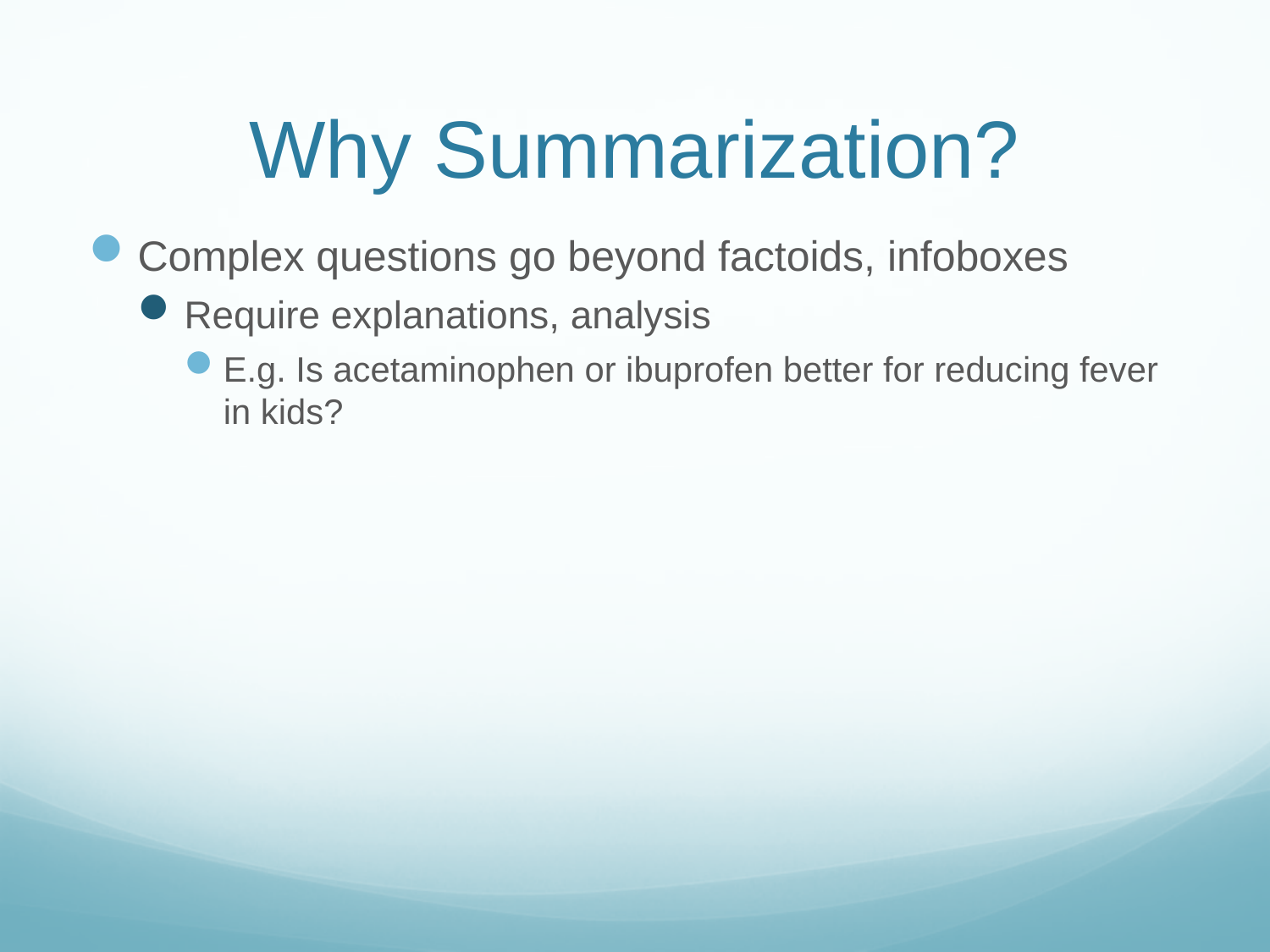

# Why Summarization?
Complex questions go beyond factoids, infoboxes
Require explanations, analysis
E.g. Is acetaminophen or ibuprofen better for reducing fever in kids?